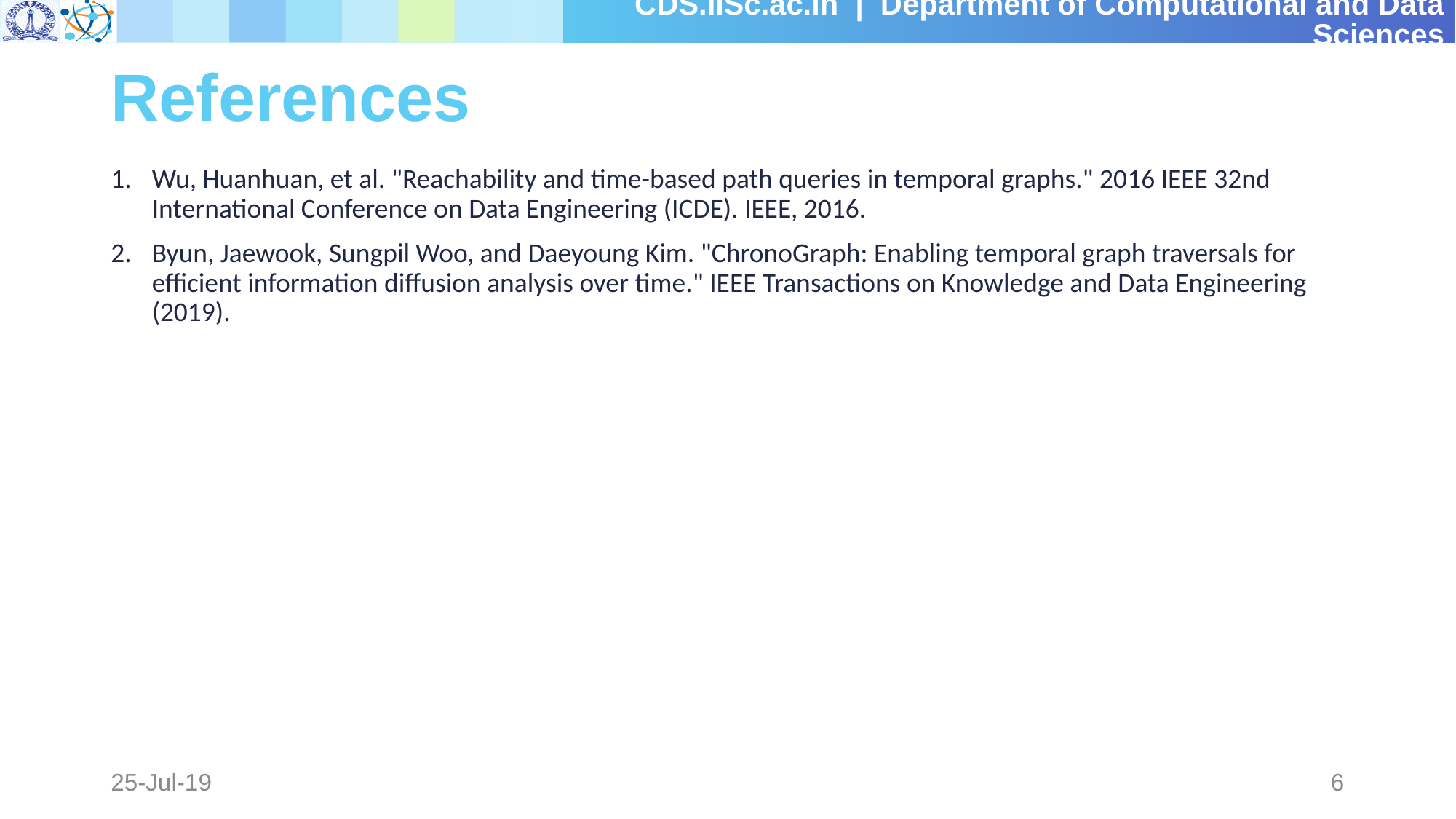

# References
Wu, Huanhuan, et al. "Reachability and time-based path queries in temporal graphs." 2016 IEEE 32nd International Conference on Data Engineering (ICDE). IEEE, 2016.
Byun, Jaewook, Sungpil Woo, and Daeyoung Kim. "ChronoGraph: Enabling temporal graph traversals for efficient information diffusion analysis over time." IEEE Transactions on Knowledge and Data Engineering (2019).

25-Jul-19

6